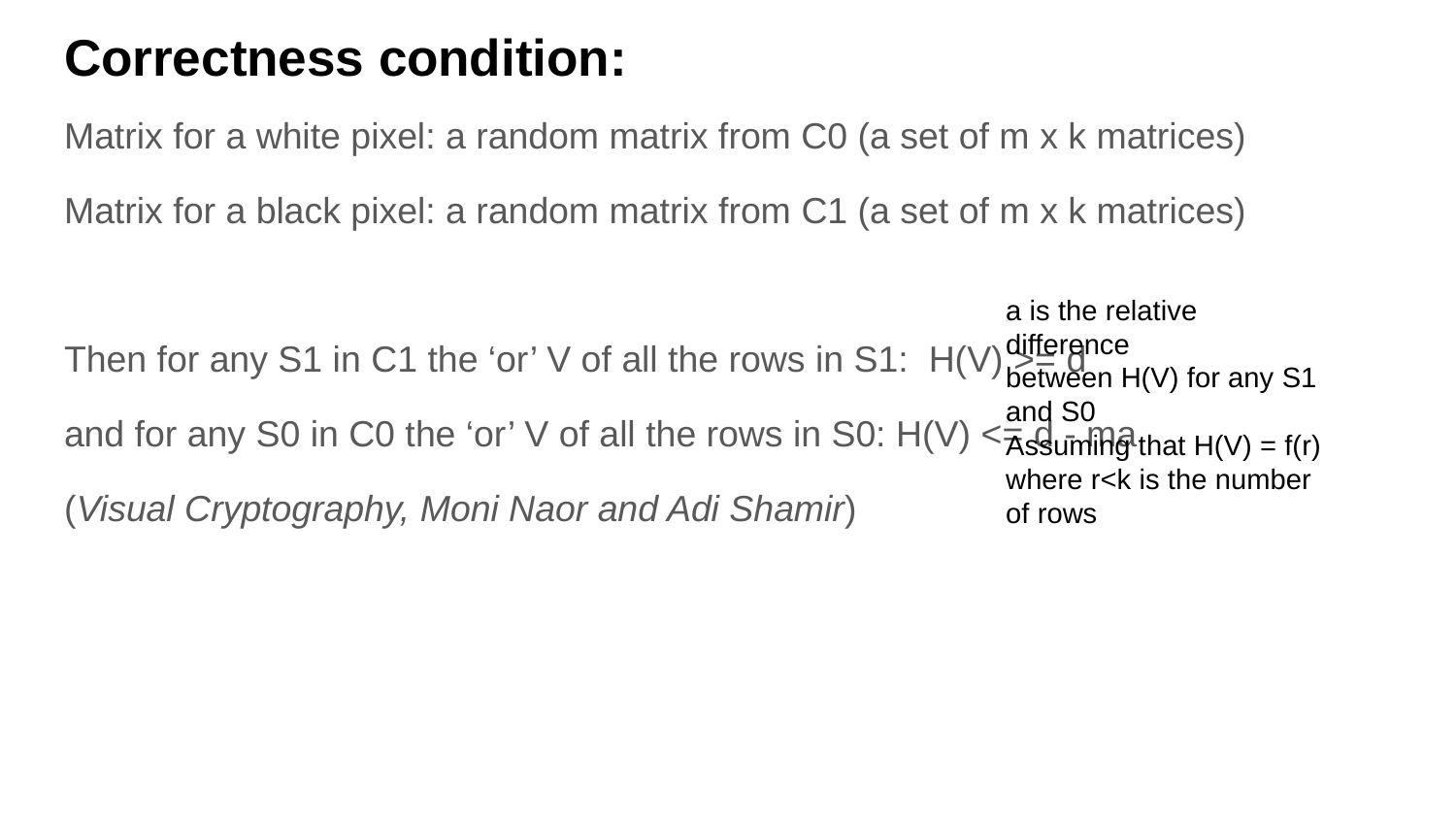

# Correctness condition:

Matrix for a white pixel: a random matrix from C0 (a set of m x k matrices)
Matrix for a black pixel: a random matrix from C1 (a set of m x k matrices)

Then for any S1 in C1 the ‘or’ V of all the rows in S1:  H(V) >= d
and for any S0 in C0 the ‘or’ V of all the rows in S0: H(V) <= d - ma
(Visual Cryptography, Moni Naor and Adi Shamir)

a is the relative difference
between H(V) for any S1 and S0
Assuming that H(V) = f(r)
where r<k is the number of rows